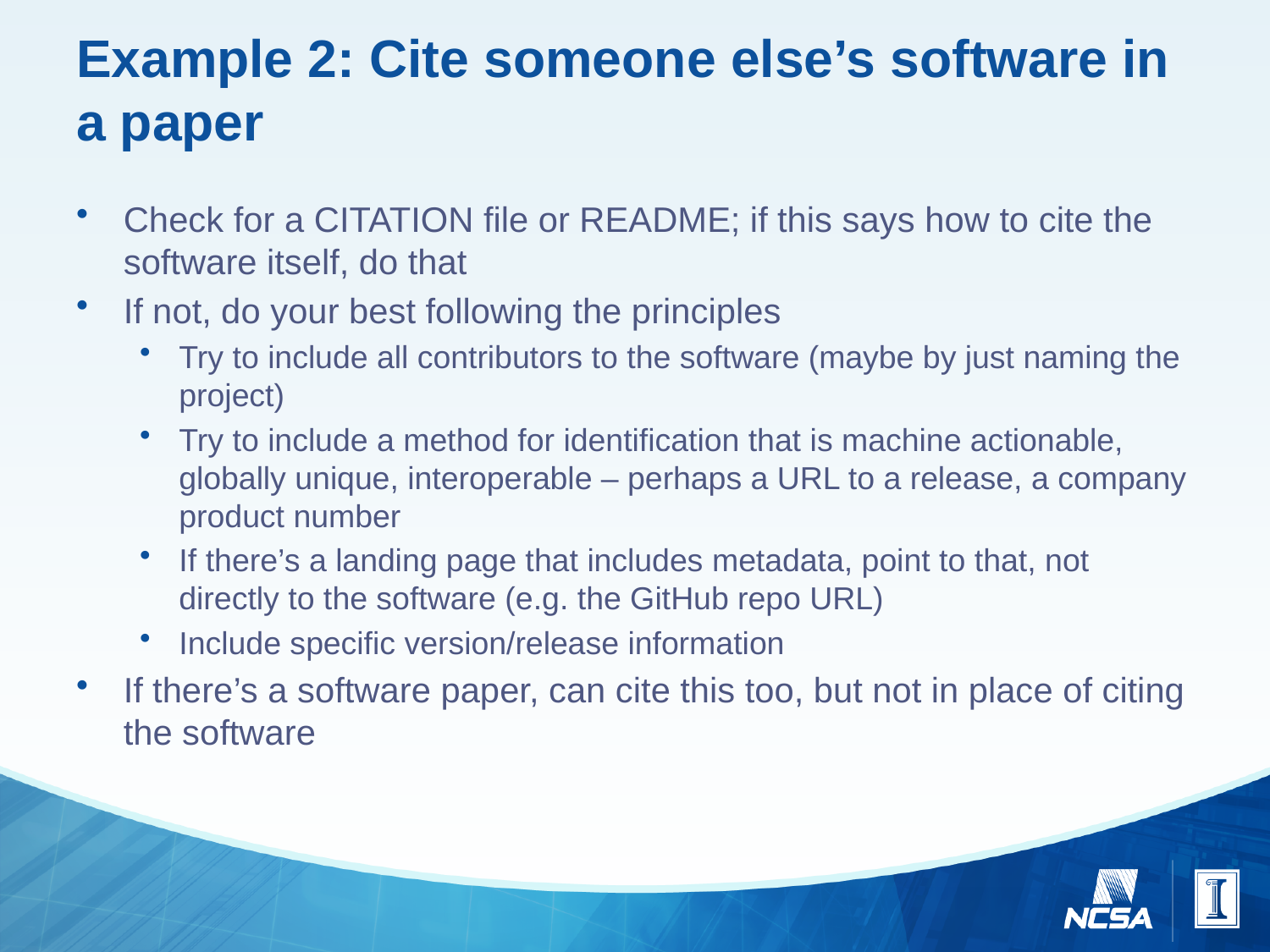

# Example 2: Cite someone else’s software in a paper
Check for a CITATION file or README; if this says how to cite the software itself, do that
If not, do your best following the principles
Try to include all contributors to the software (maybe by just naming the project)
Try to include a method for identification that is machine actionable, globally unique, interoperable – perhaps a URL to a release, a company product number
If there’s a landing page that includes metadata, point to that, not directly to the software (e.g. the GitHub repo URL)
Include specific version/release information
If there’s a software paper, can cite this too, but not in place of citing the software